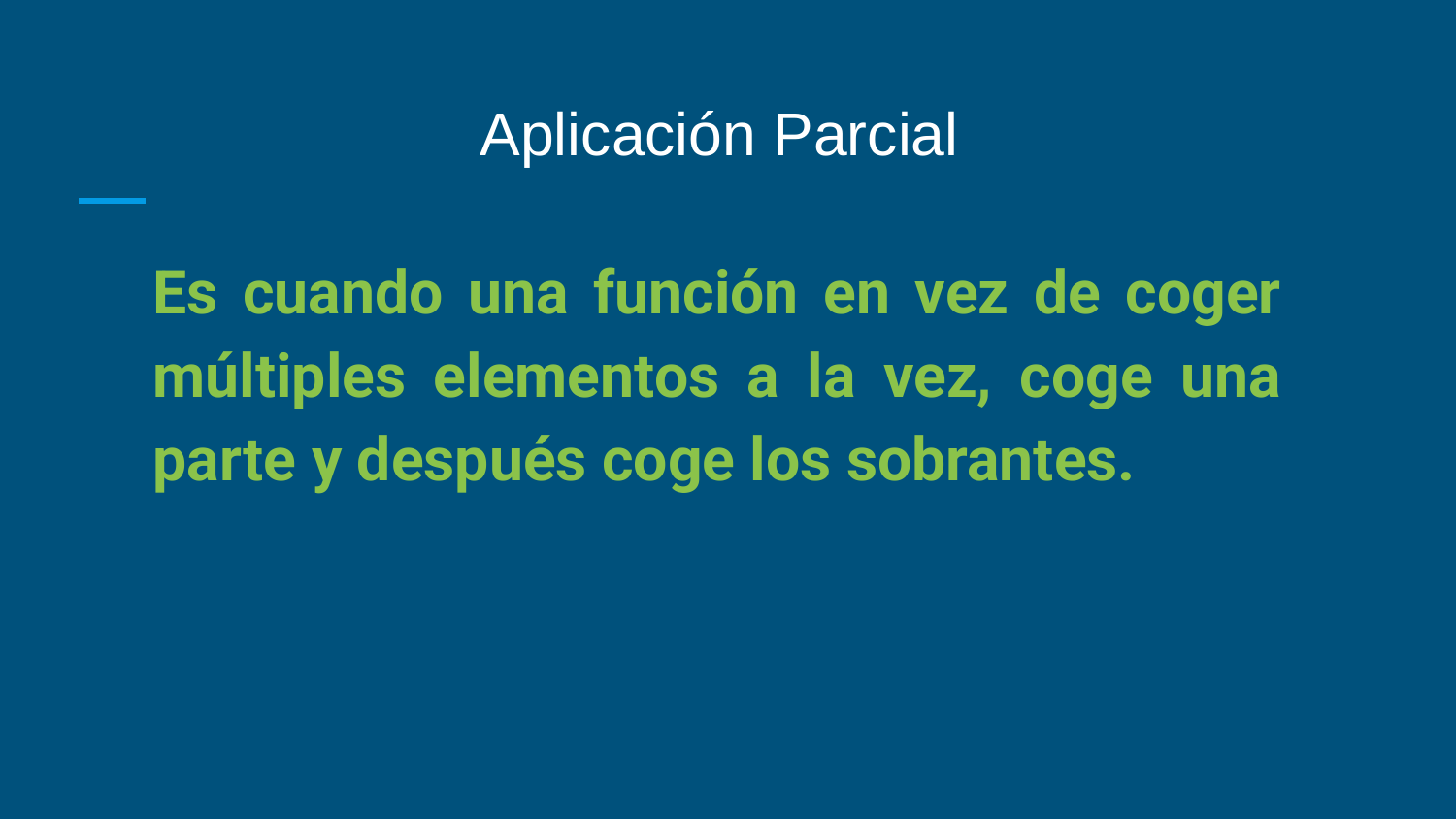

# Aplicación Parcial
Es cuando una función en vez de coger múltiples elementos a la vez, coge una parte y después coge los sobrantes.